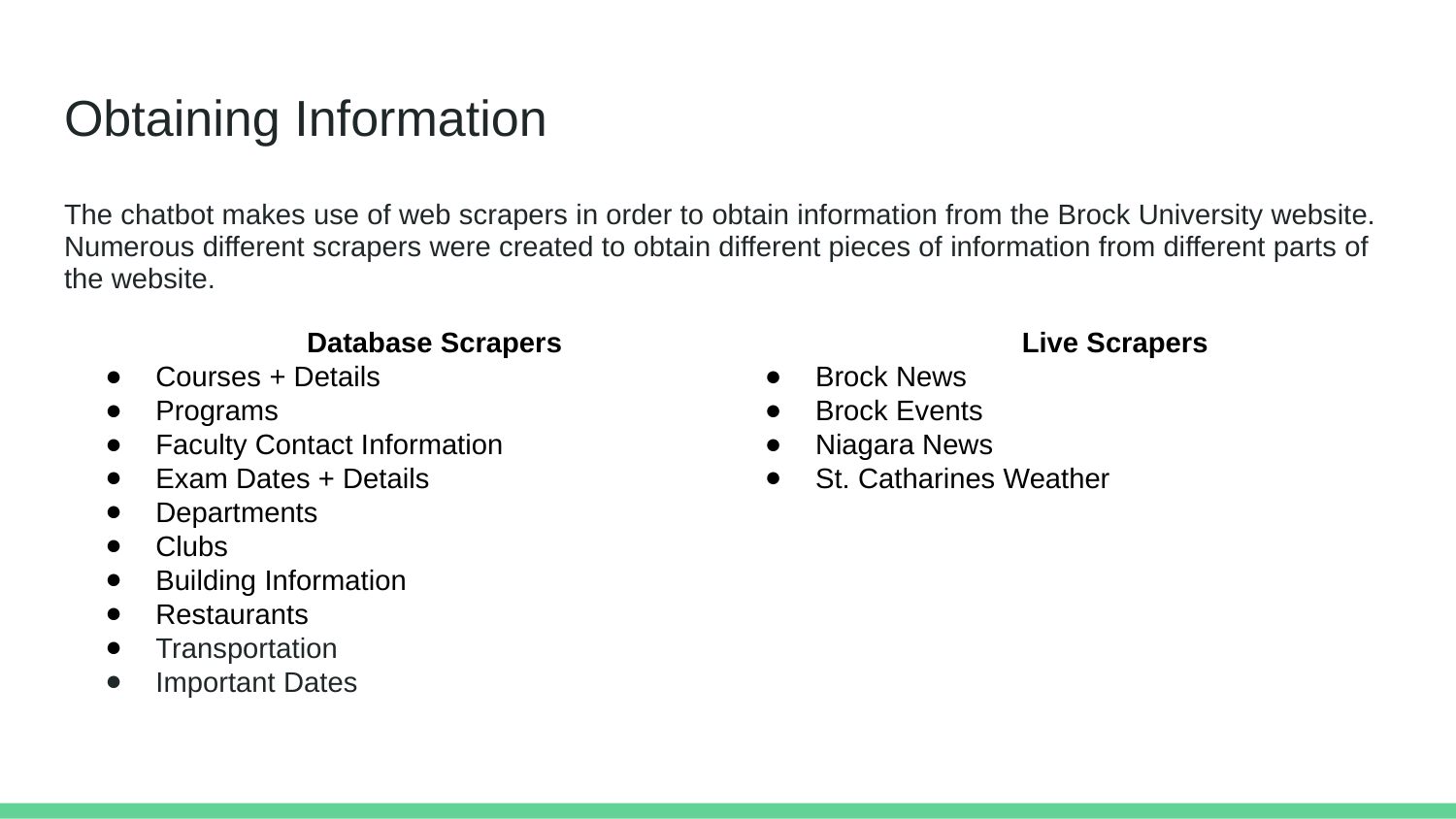

# Obtaining Information
The chatbot makes use of web scrapers in order to obtain information from the Brock University website. Numerous different scrapers were created to obtain different pieces of information from different parts of the website.
Database Scrapers
Courses + Details
Programs
Faculty Contact Information
Exam Dates + Details
Departments
Clubs
Building Information
Restaurants
Transportation
Important Dates
Live Scrapers
Brock News
Brock Events
Niagara News
St. Catharines Weather